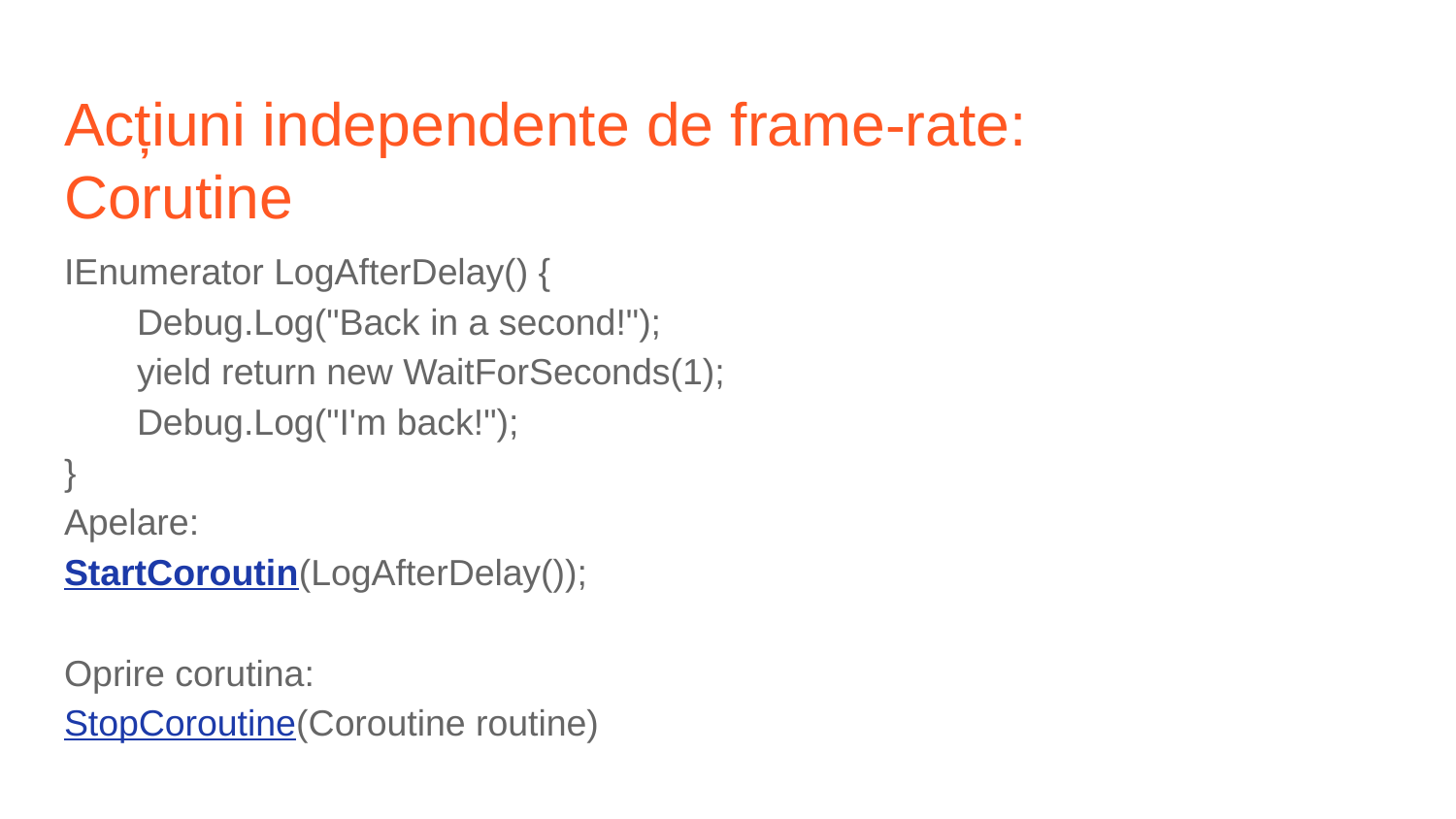

# Acțiuni independente de frame-rate:
Corutine

IEnumerator LogAfterDelay() {
Debug.Log("Back in a second!");
yield return new WaitForSeconds(1);
Debug.Log("I'm back!");
}
Apelare:
StartCoroutin(LogAfterDelay());

Oprire corutina:
StopCoroutine(Coroutine routine)